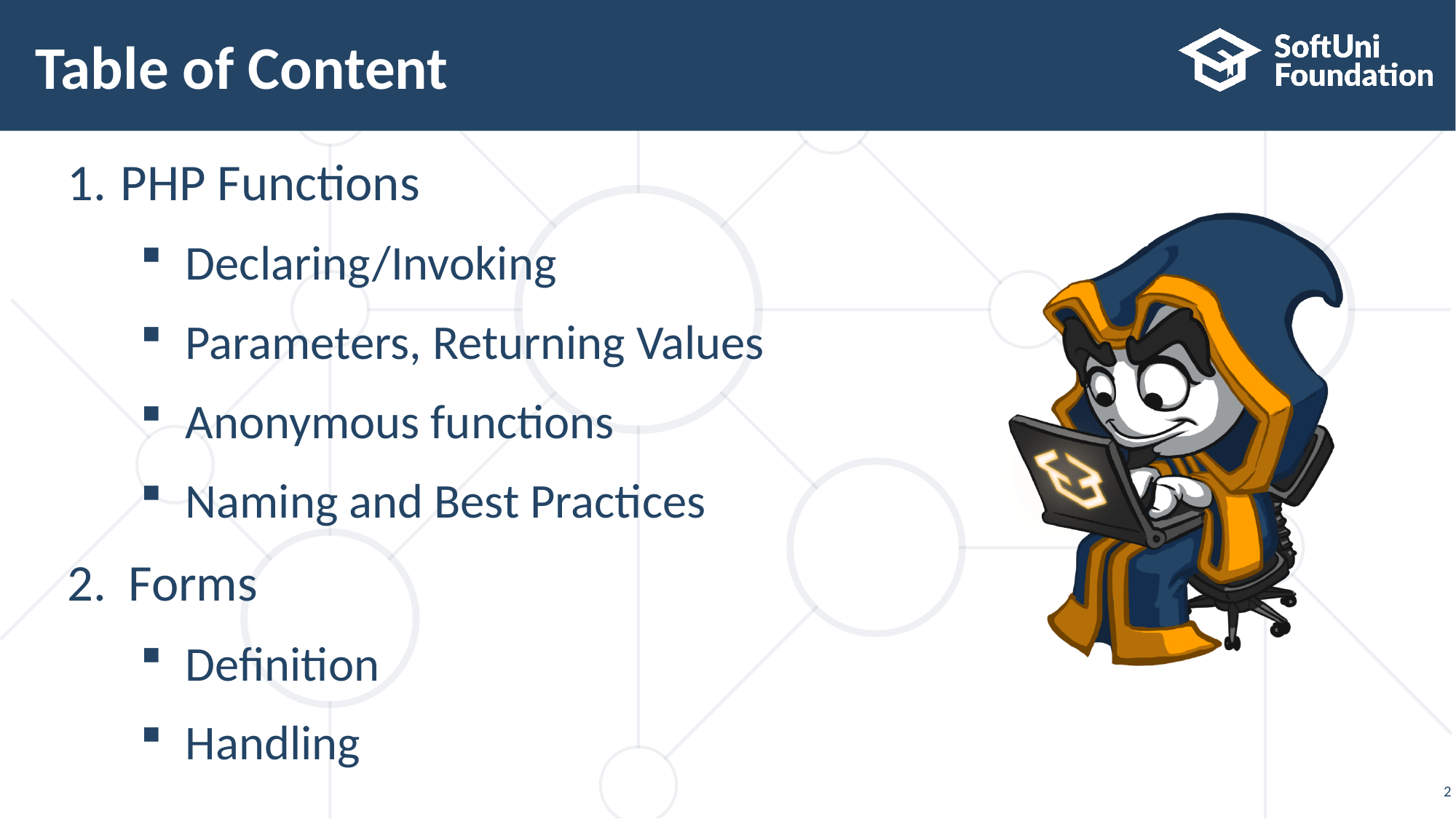

# Table of Content
PHP Functions
Declaring/Invoking
Parameters, Returning Values
Anonymous functions
Naming and Best Practices
Forms
Definition
Handling
2